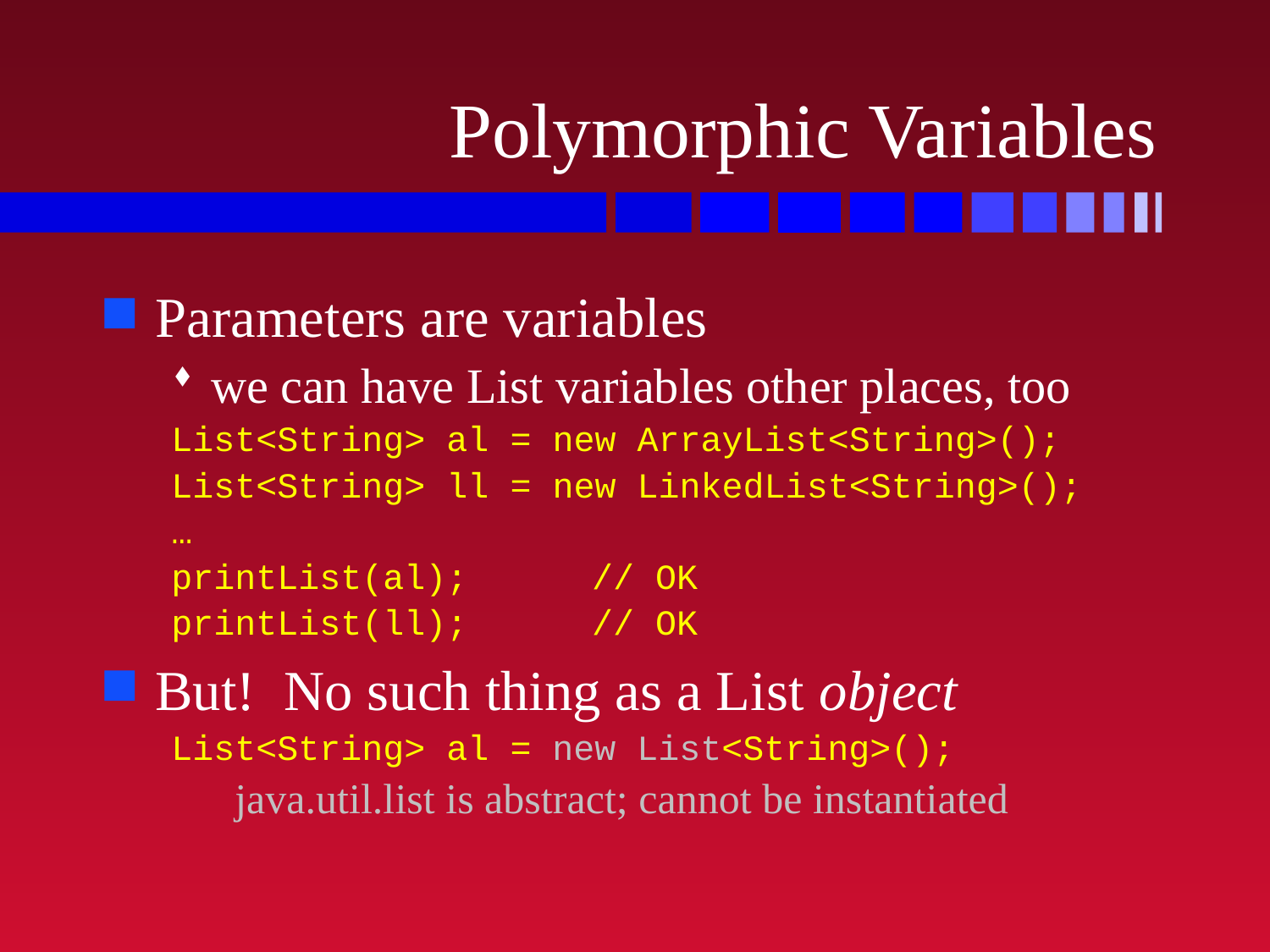

# Polymorphic Variables
Parameters are variables
we can have List variables other places, too
List<String> al = new ArrayList<String>();
List<String> ll = new LinkedList<String>();
…
printList(al); 	// OK
printList(ll); 	// OK
But!  No such thing as a List object
List<String> al = new List<String>();
java.util.list is abstract; cannot be instantiated